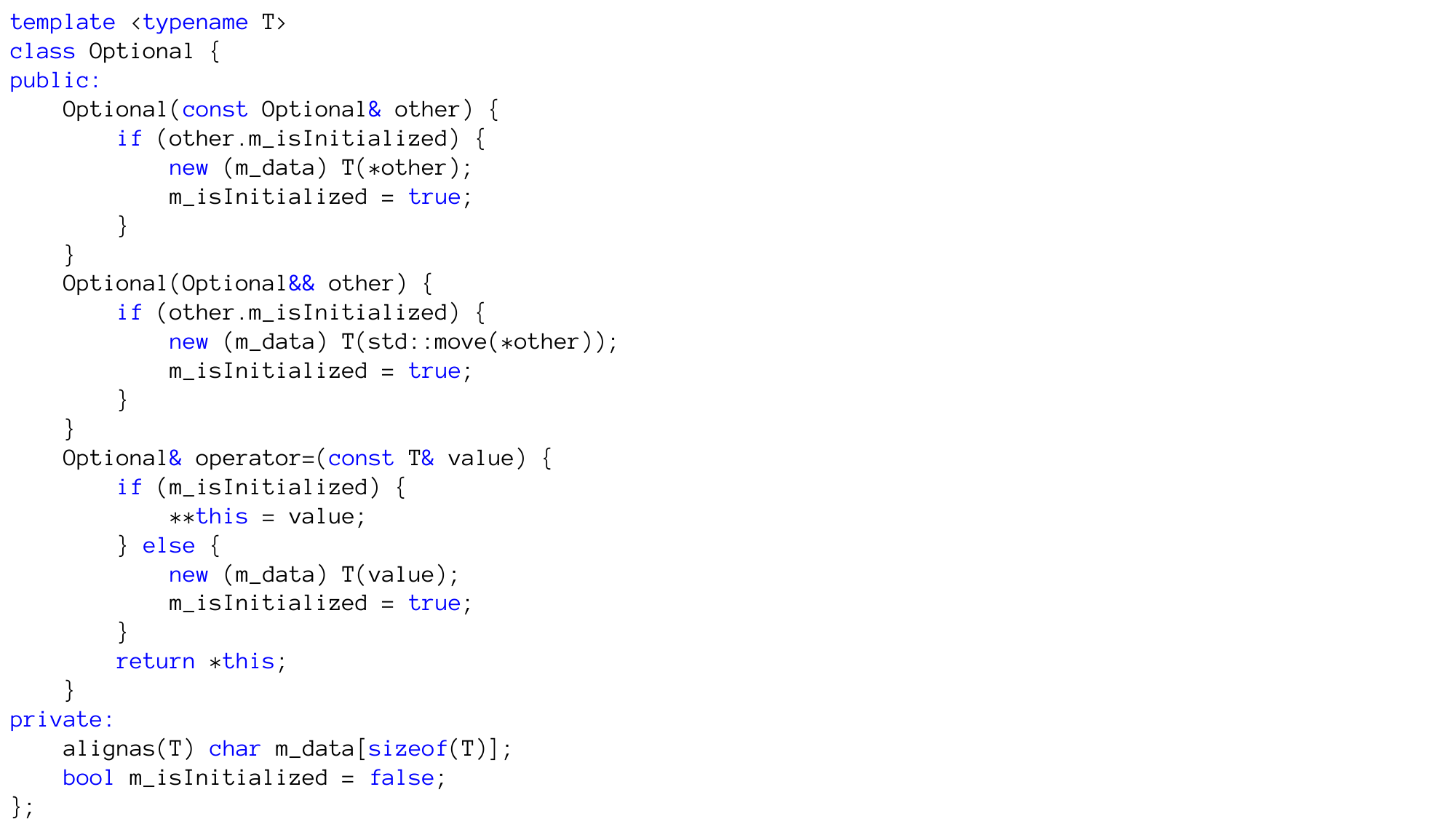

template <typename T>
class Optional {
public:
    Optional(const Optional& other) {
        if (other.m_isInitialized) {
            new (m_data) T(*other);
            m_isInitialized = true;
        }
    }
    Optional(Optional&& other) {
        if (other.m_isInitialized) {
            new (m_data) T(std::move(*other));
            m_isInitialized = true;
        }
    }
    Optional& operator=(const T& value) {
        if (m_isInitialized) {
            **this = value;
        } else {
            new (m_data) T(value);
            m_isInitialized = true;
        }
        return *this;
    }
private:
    alignas(T) char m_data[sizeof(T)];
    bool m_isInitialized = false;
};